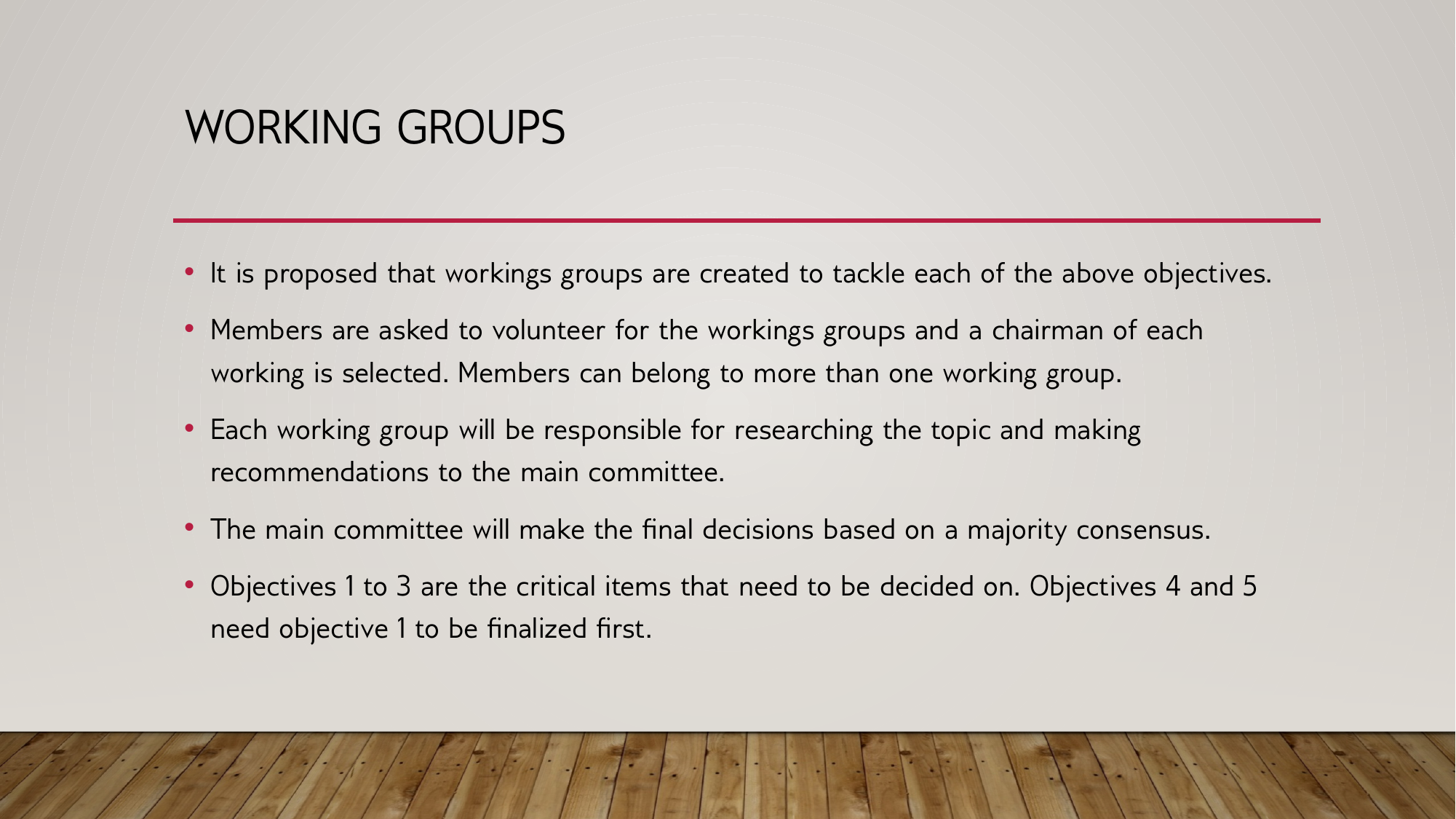

# Working groups
It is proposed that workings groups are created to tackle each of the above objectives.
Members are asked to volunteer for the workings groups and a chairman of each working is selected. Members can belong to more than one working group.
Each working group will be responsible for researching the topic and making recommendations to the main committee.
The main committee will make the final decisions based on a majority consensus.
Objectives 1 to 3 are the critical items that need to be decided on. Objectives 4 and 5 need objective 1 to be finalized first.